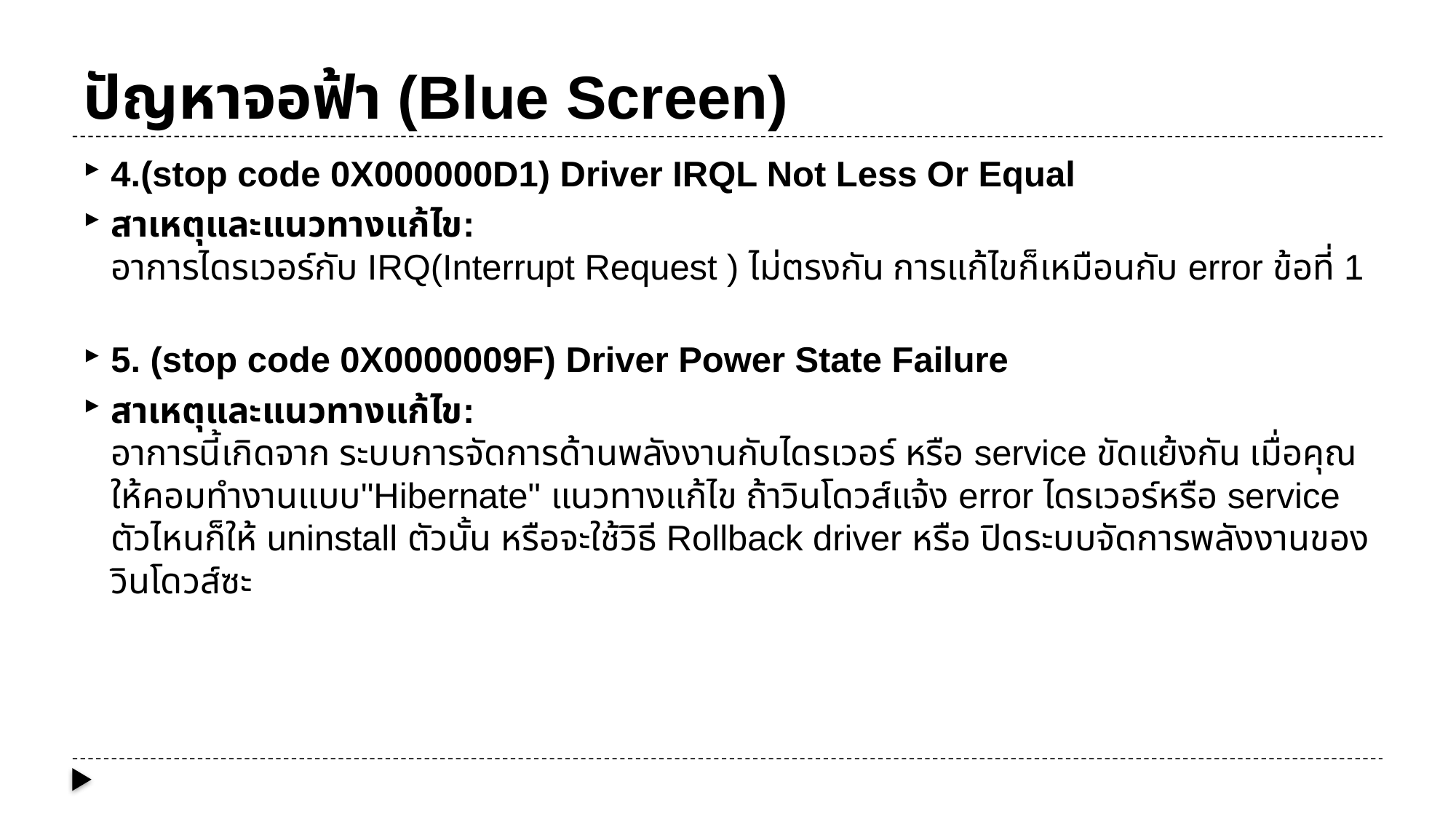

# ปัญหาจอฟ้า (Blue Screen)
4.(stop code 0X000000D1) Driver IRQL Not Less Or Equal
สาเหตุและแนวทางแก้ไข:
อาการไดรเวอร์กับ IRQ(Interrupt Request ) ไม่ตรงกัน การแก้ไขก็เหมือนกับ error ข้อที่ 1
5. (stop code 0X0000009F) Driver Power State Failure
สาเหตุและแนวทางแก้ไข:
อาการนี้เกิดจาก ระบบการจัดการด้านพลังงานกับไดรเวอร์ หรือ service ขัดแย้งกัน เมื่อคุณให้คอมทำงานแบบ"Hibernate" แนวทางแก้ไข ถ้าวินโดวส์แจ้ง error ไดรเวอร์หรือ service ตัวไหนก็ให้ uninstall ตัวนั้น หรือจะใช้วิธี Rollback driver หรือ ปิดระบบจัดการพลังงานของวินโดวส์ซะ